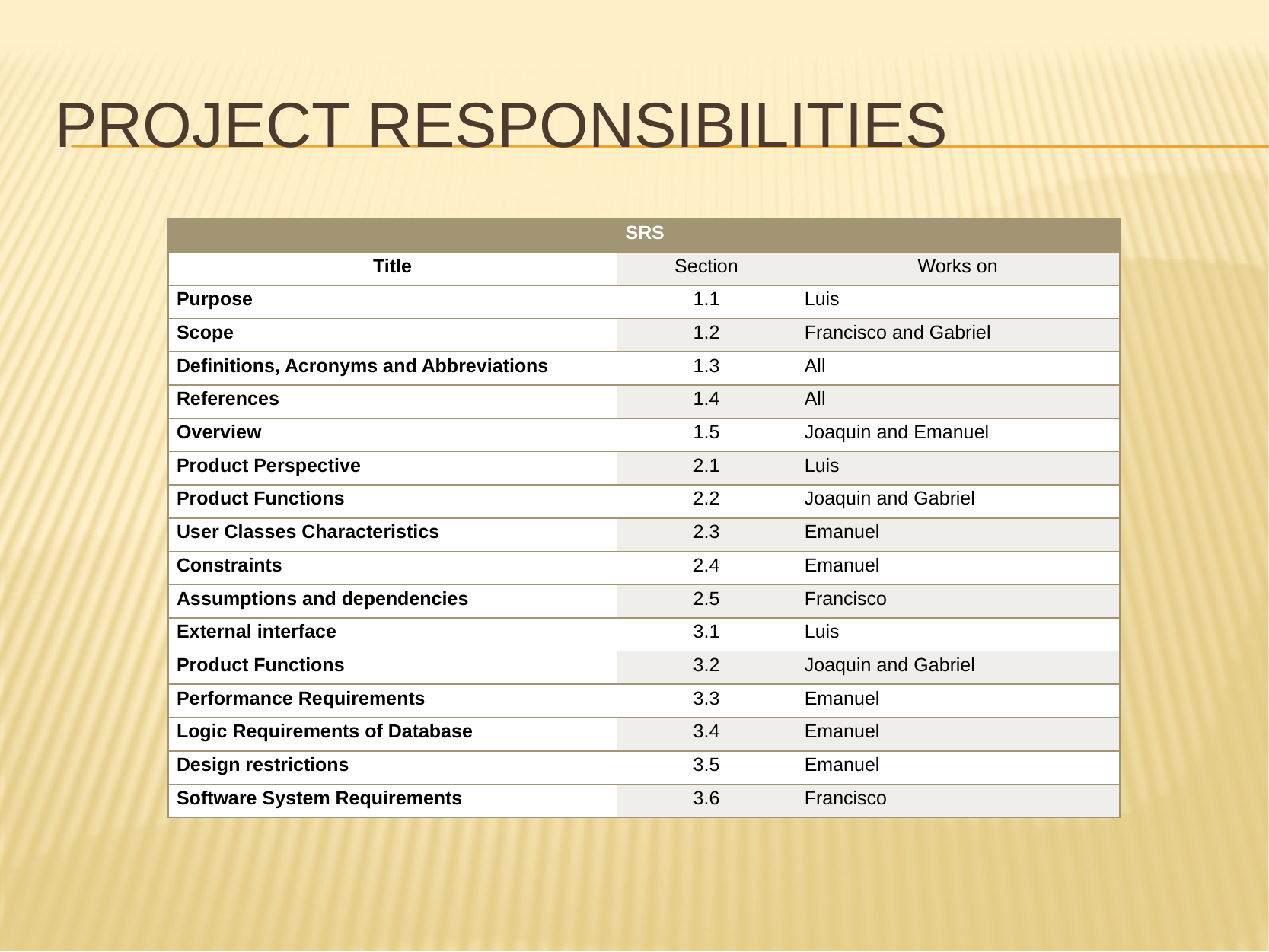

# Project Responsibilities
|  | SRS |  |
| --- | --- | --- |
| Title | Section | Works on |
| Purpose | 1.1 | Luis |
| Scope | 1.2 | Francisco and Gabriel |
| Definitions, Acronyms and Abbreviations | 1.3 | All |
| References | 1.4 | All |
| Overview | 1.5 | Joaquin and Emanuel |
| Product Perspective | 2.1 | Luis |
| Product Functions | 2.2 | Joaquin and Gabriel |
| User Classes Characteristics | 2.3 | Emanuel |
| Constraints | 2.4 | Emanuel |
| Assumptions and dependencies | 2.5 | Francisco |
| External interface | 3.1 | Luis |
| Product Functions | 3.2 | Joaquin and Gabriel |
| Performance Requirements | 3.3 | Emanuel |
| Logic Requirements of Database | 3.4 | Emanuel |
| Design restrictions | 3.5 | Emanuel |
| Software System Requirements | 3.6 | Francisco |